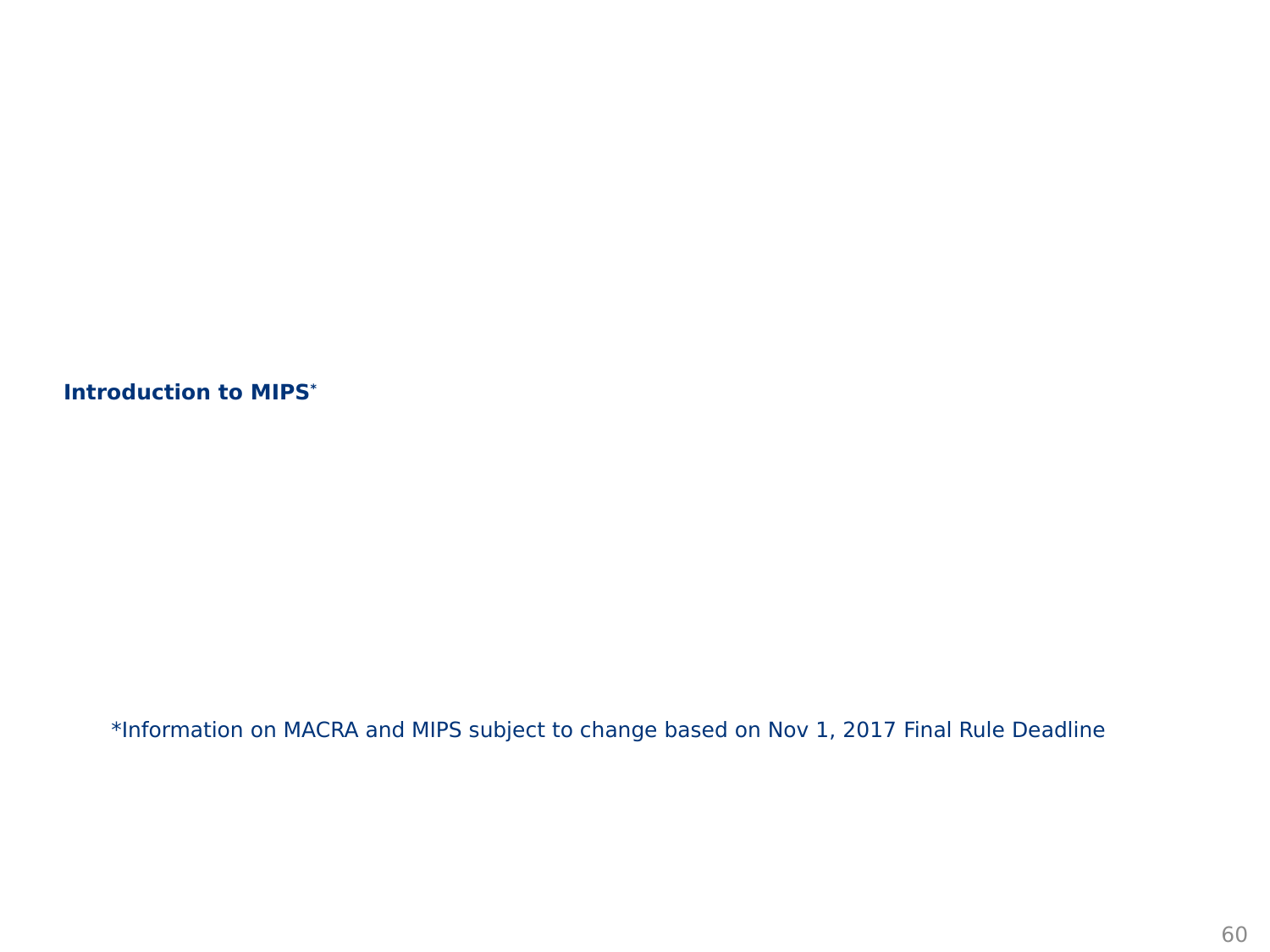

Introduction to MIPS*
*Information on MACRA and MIPS subject to change based on Nov 1, 2017 Final Rule Deadline
60